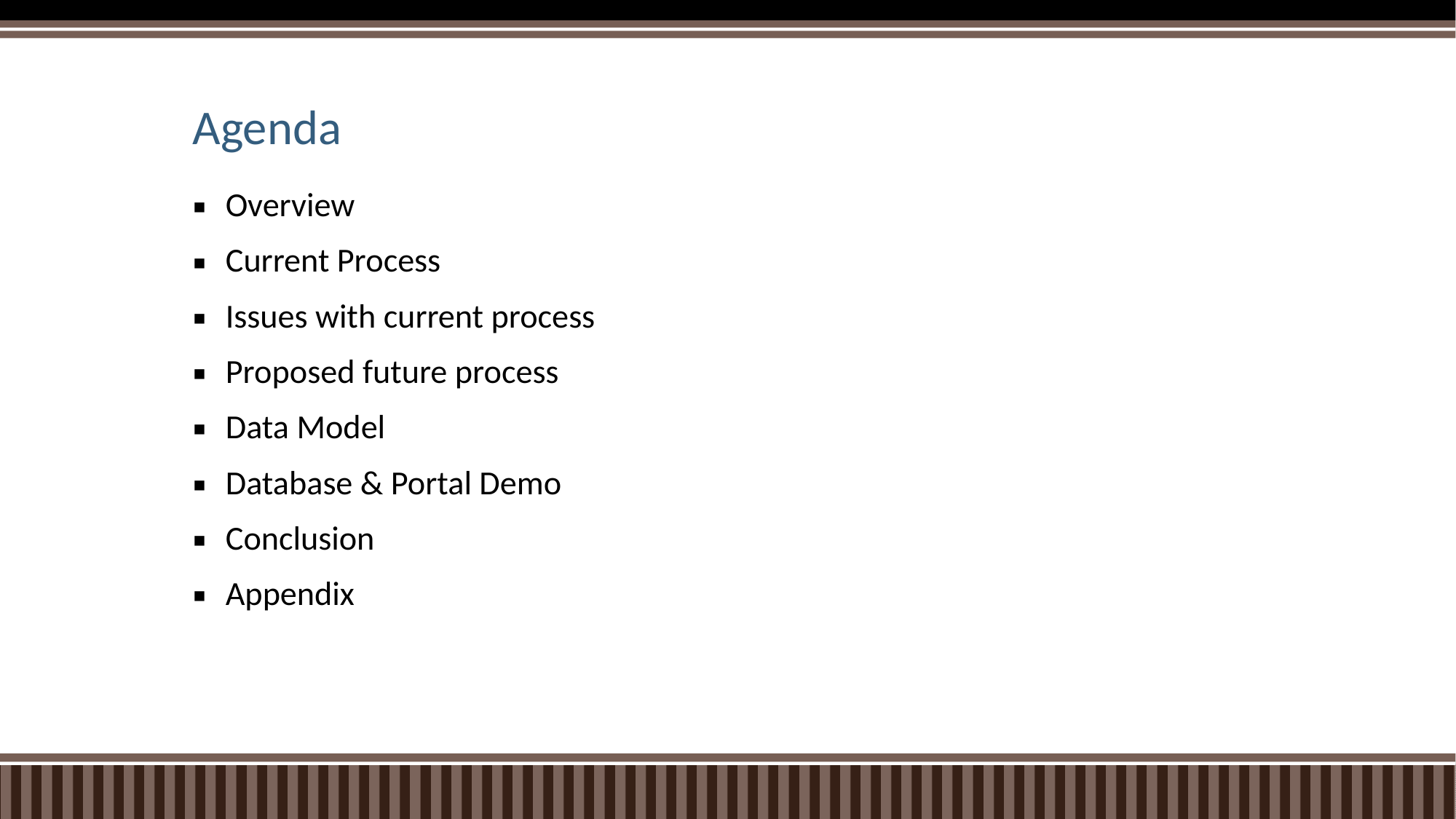

# Agenda
Overview
Current Process
Issues with current process
Proposed future process
Data Model
Database & Portal Demo
Conclusion
Appendix